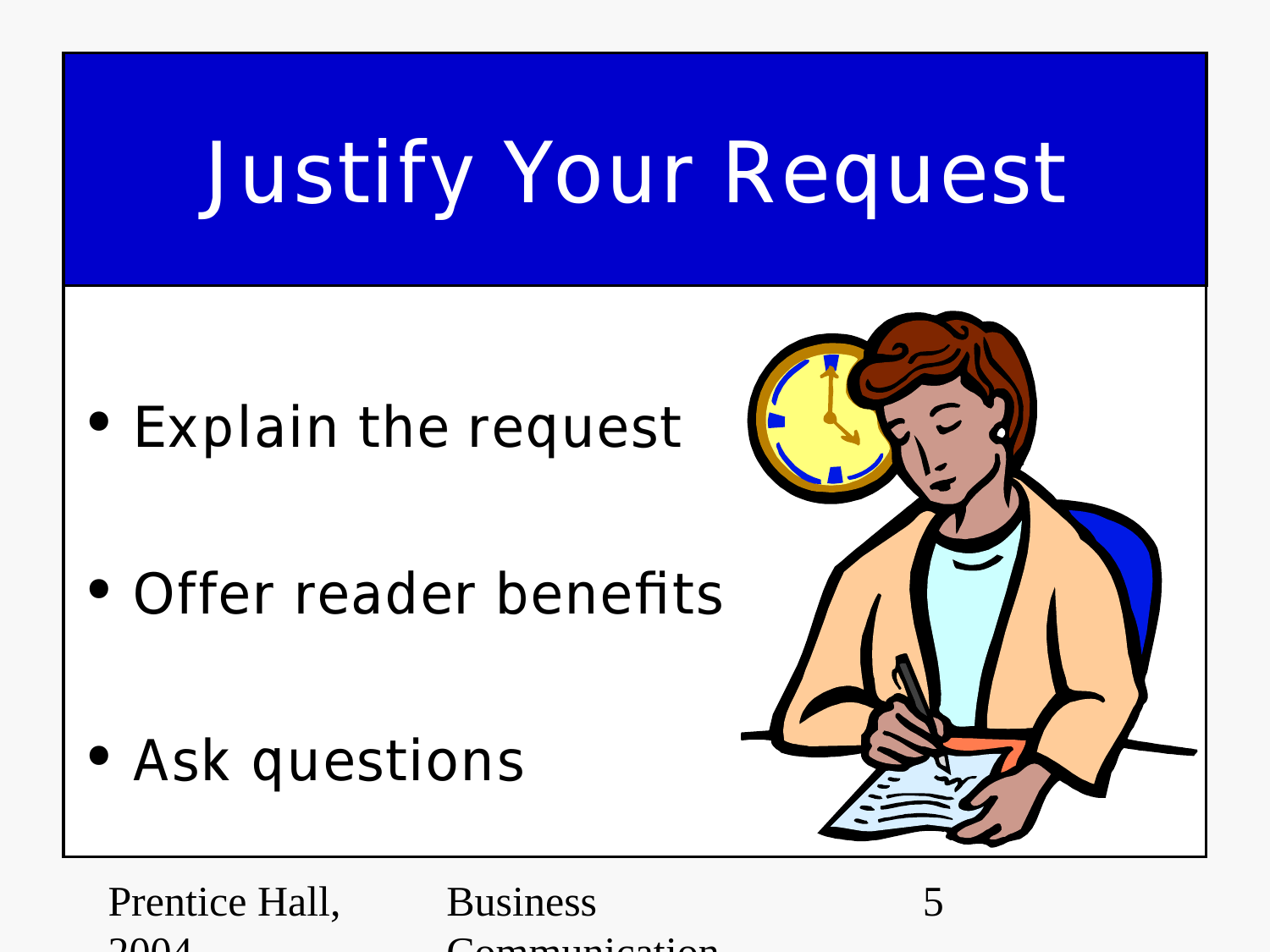

# Justify Your Request

Explain the request
Offer reader benefits
Ask questions

Prentice Hall, 2004
Business Communication Essentials
5